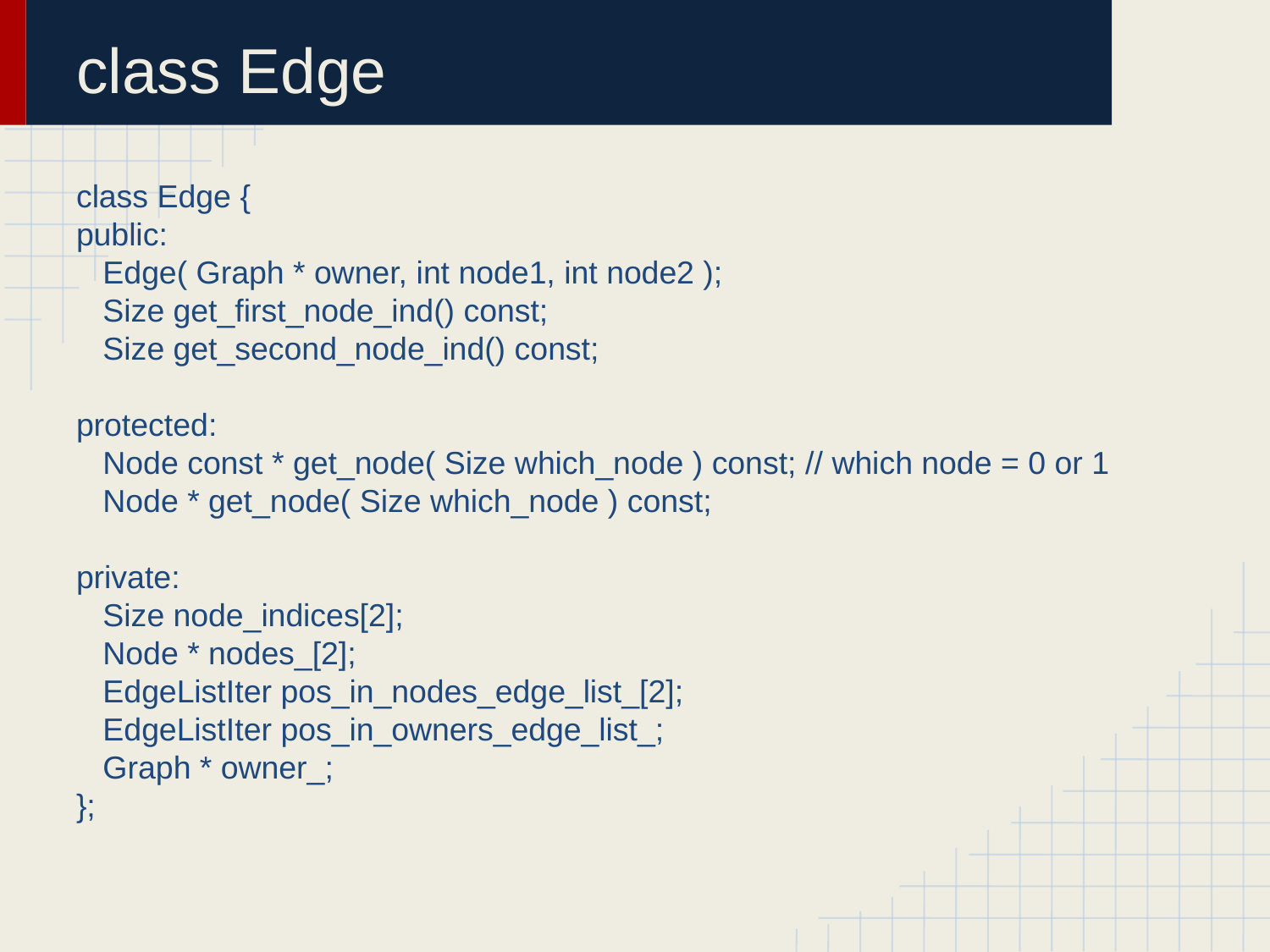

# class Edge
class Edge {
public:
   Edge( Graph * owner, int node1, int node2 );
   Size get_first_node_ind() const;
   Size get_second_node_ind() const;

protected:
   Node const * get_node( Size which_node ) const; // which node = 0 or 1
   Node * get_node( Size which_node ) const;

private:
   Size node_indices[2];
   Node * nodes_[2];
   EdgeListIter pos_in_nodes_edge_list_[2];
   EdgeListIter pos_in_owners_edge_list_;
   Graph * owner_;
};